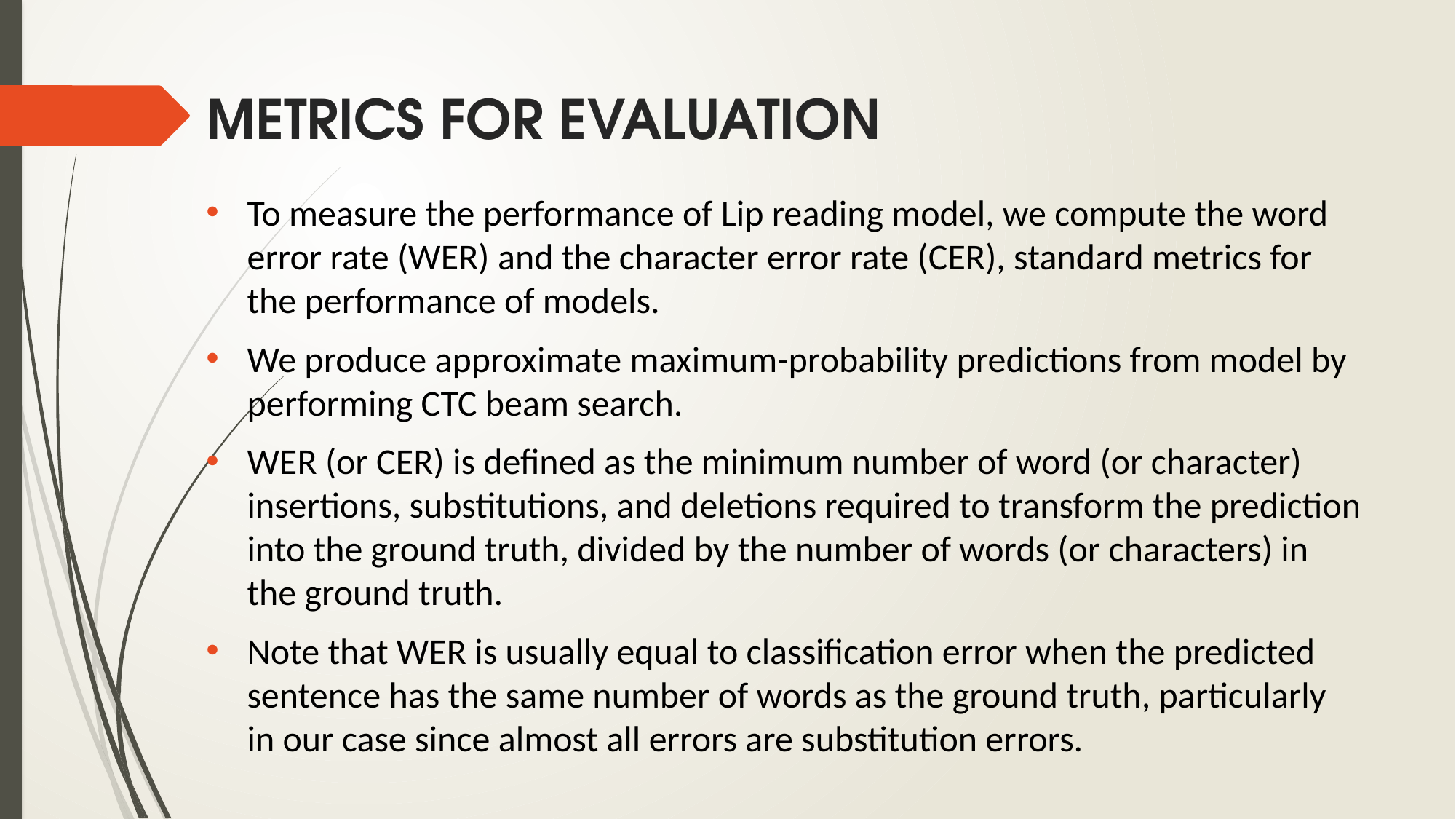

# METRICS FOR EVALUATION
To measure the performance of Lip reading model, we compute the word error rate (WER) and the character error rate (CER), standard metrics for the performance of models.
We produce approximate maximum-probability predictions from model by performing CTC beam search.
WER (or CER) is defined as the minimum number of word (or character) insertions, substitutions, and deletions required to transform the prediction into the ground truth, divided by the number of words (or characters) in the ground truth.
Note that WER is usually equal to classification error when the predicted sentence has the same number of words as the ground truth, particularly in our case since almost all errors are substitution errors.